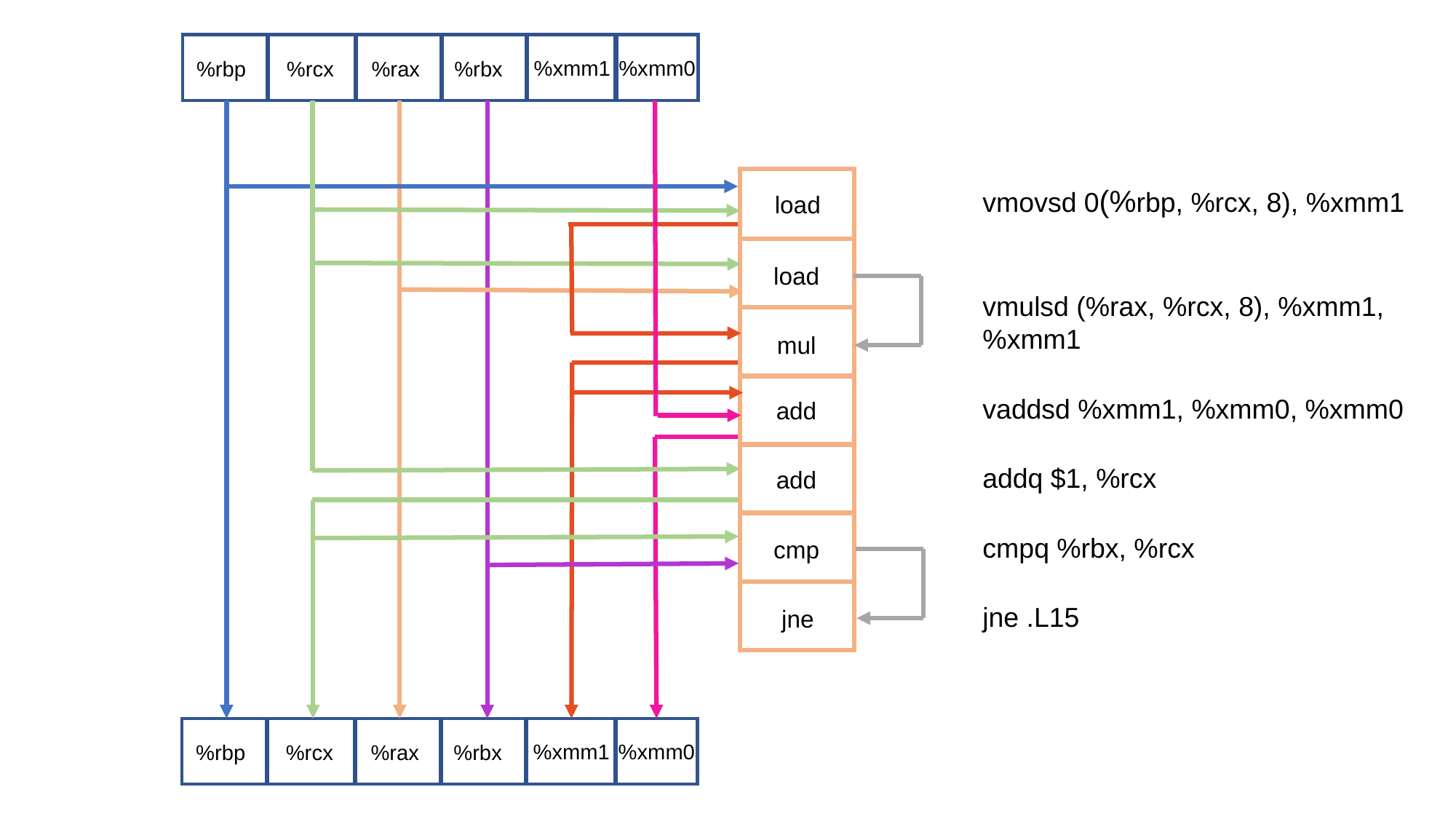

%xmm1
%xmm0
%rbp
%rcx
%rbx
%rax

vmovsd 0(%rbp, %rcx, 8), %xmm1
load
load
vmulsd (%rax, %rcx, 8), %xmm1, %xmm1
mul
vaddsd %xmm1, %xmm0, %xmm0
add
addq $1, %rcx
add
cmpq %rbx, %rcx
cmp
jne .L15
jne

%xmm1
%xmm0
%rbp
%rcx
%rbx
%rax